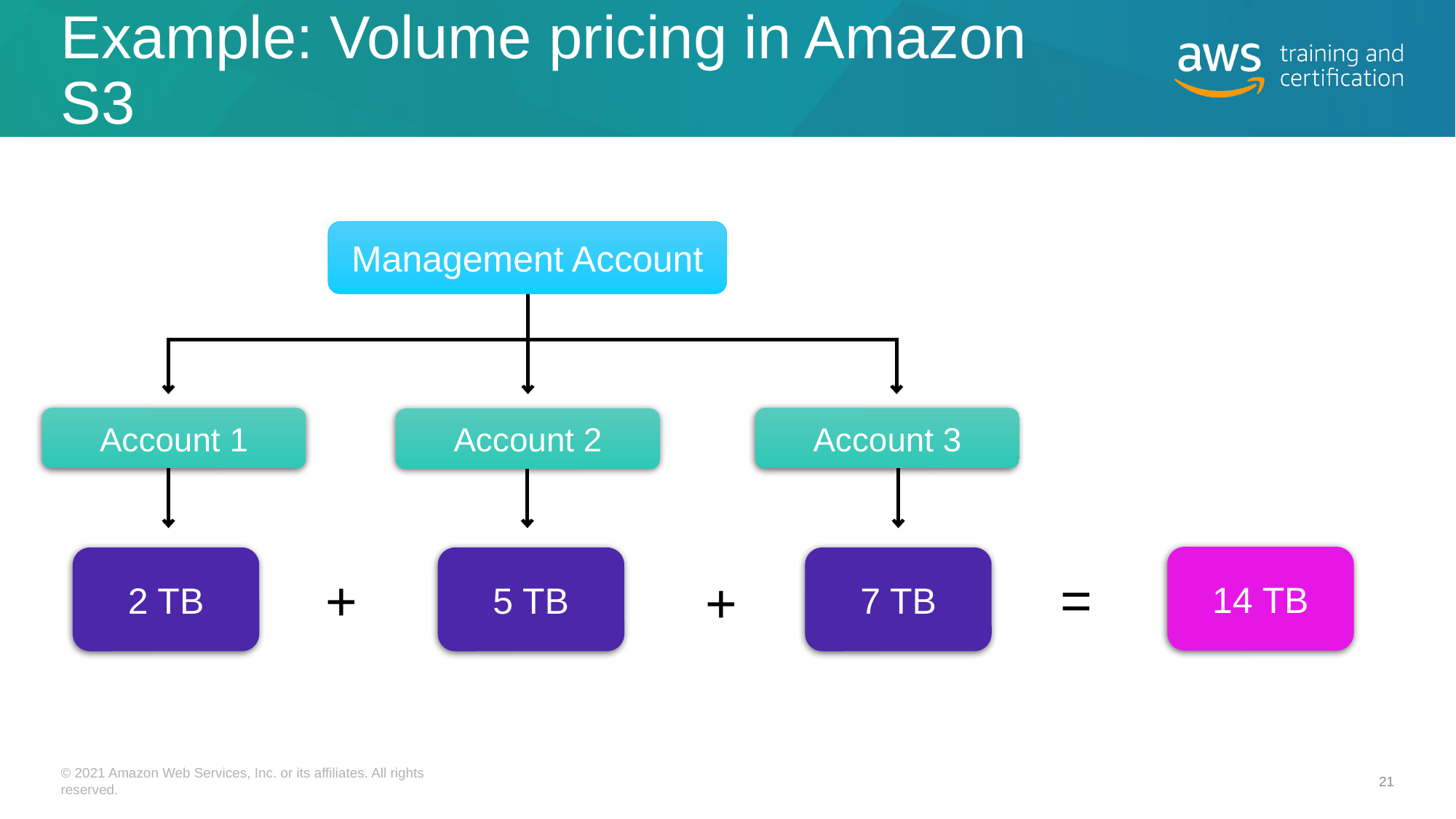

# Example: Volume pricing in Amazon S3
Management Account
Account 1
Account 3
Account 2
14 TB
2 TB
5 TB
7 TB
=
+
+
© 2021 Amazon Web Services, Inc. or its affiliates. All rights reserved.
21